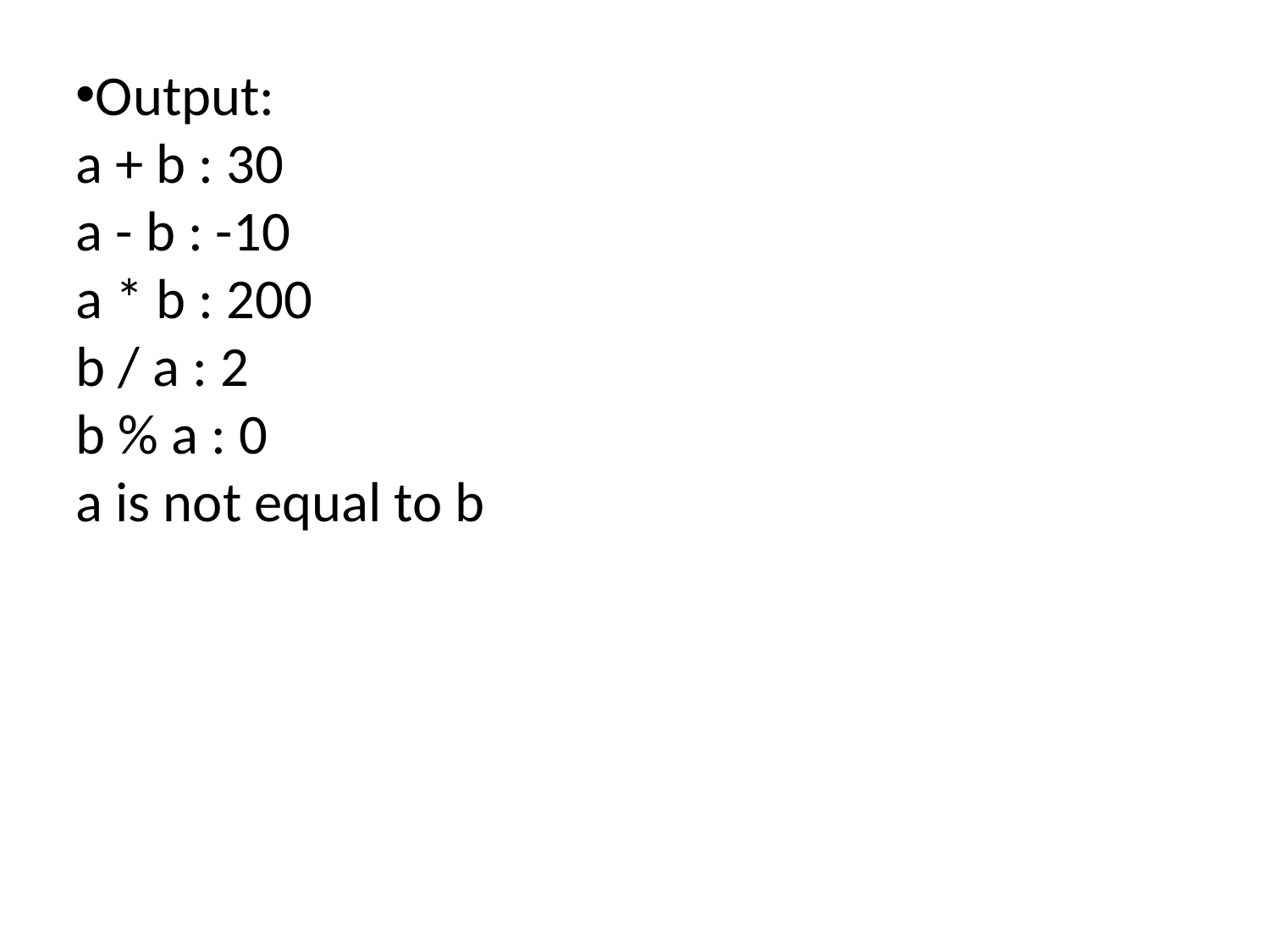

Output:
a + b : 30
a - b : -10
a * b : 200
b / a : 2
b % a : 0
a is not equal to b